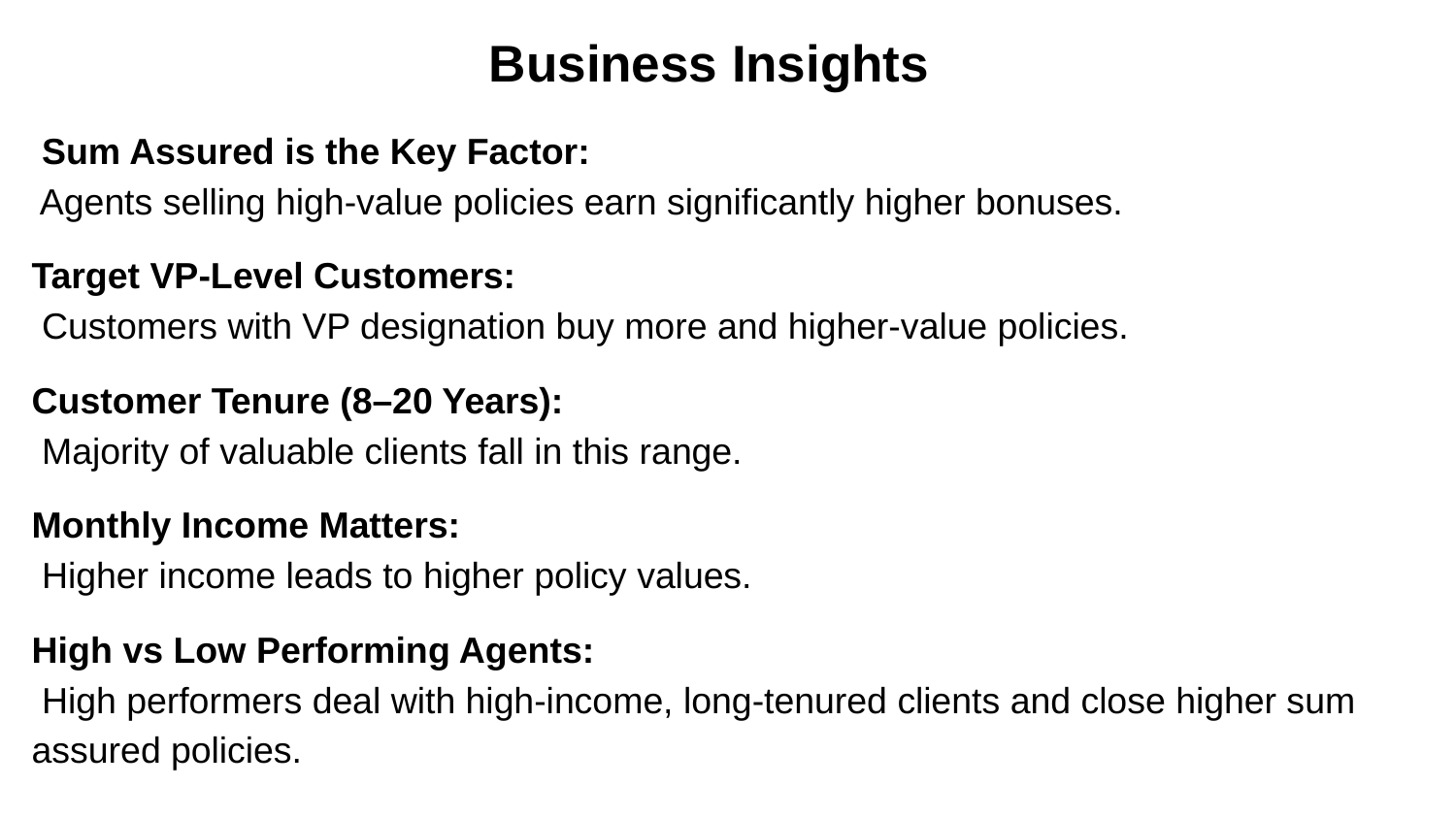

# Business Insights
 Sum Assured is the Key Factor:
 Agents selling high-value policies earn significantly higher bonuses.
Target VP-Level Customers:
 Customers with VP designation buy more and higher-value policies.
Customer Tenure (8–20 Years):
 Majority of valuable clients fall in this range.
Monthly Income Matters:
 Higher income leads to higher policy values.
High vs Low Performing Agents:
 High performers deal with high-income, long-tenured clients and close higher sum assured policies.